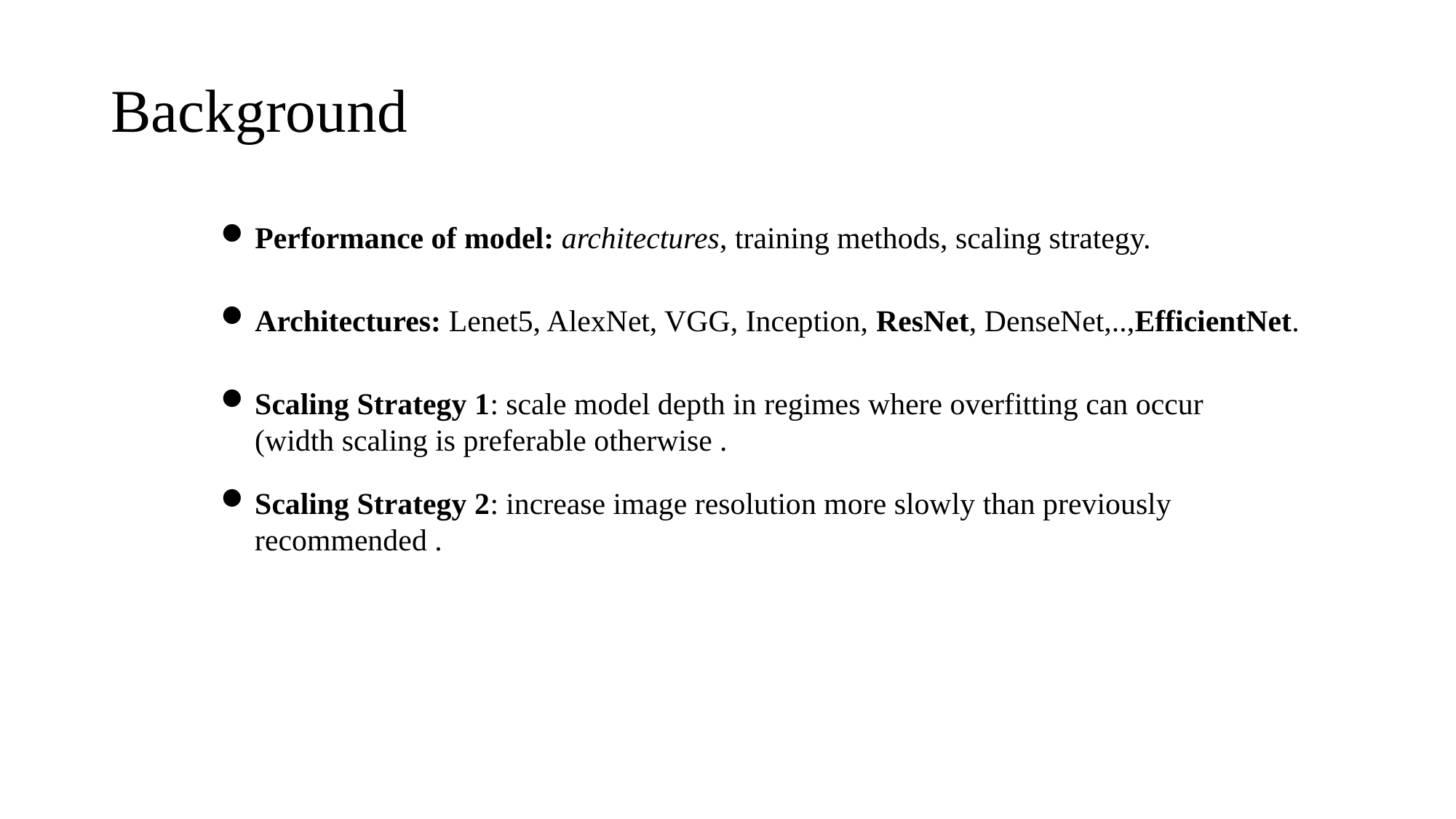

# Background

Performance of model: architectures, training methods, scaling strategy.
Architectures: Lenet5, AlexNet, VGG, Inception, ResNet, DenseNet,..,EfficientNet.
Scaling Strategy 1: scale model depth in regimes where overfitting can occur (width scaling is preferable otherwise .
Scaling Strategy 2: increase image resolution more slowly than previously recommended .